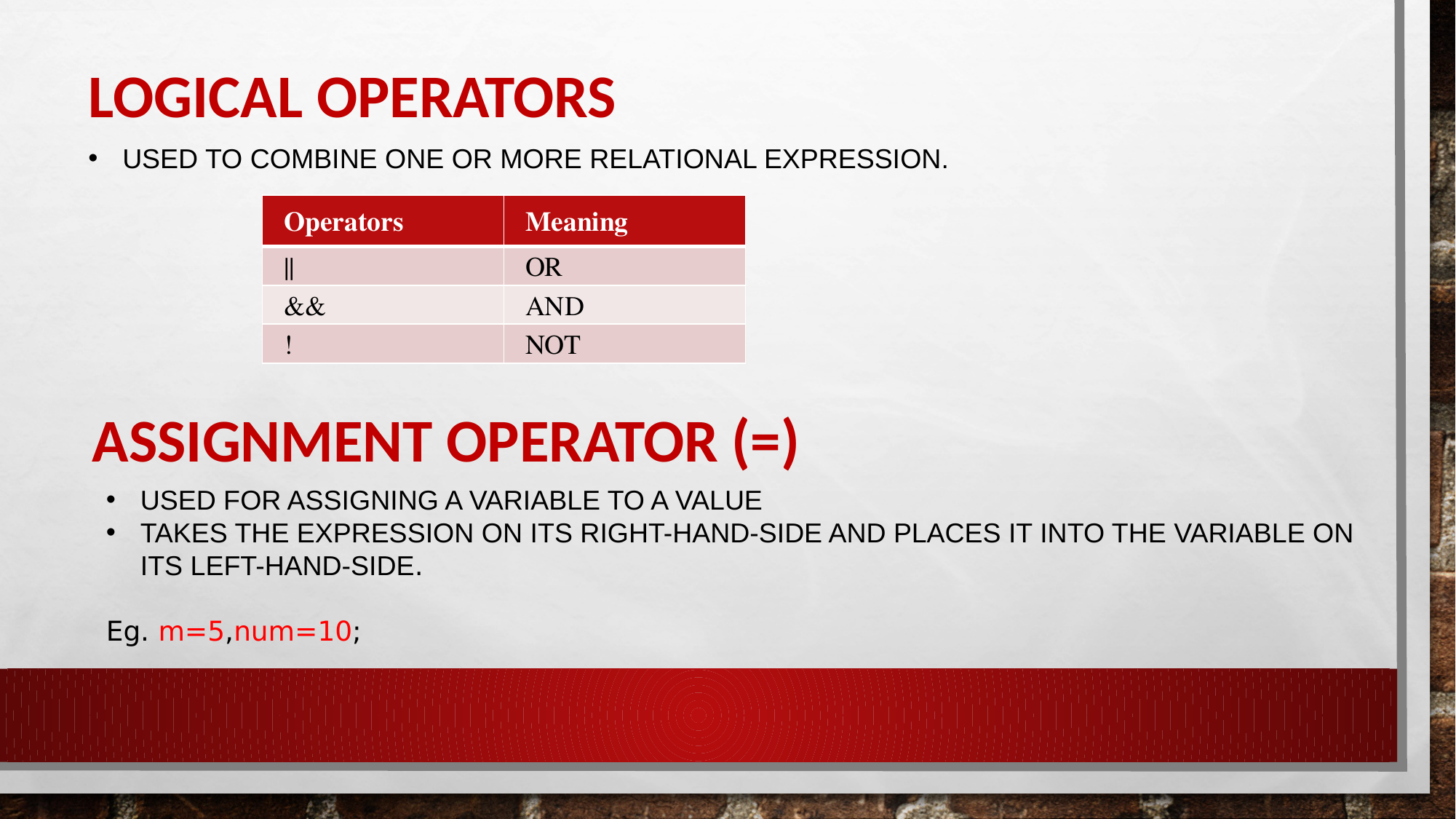

# Logical operators
USED TO COMBINE ONE OR MORE RELATIONAL EXPRESSION.
| Operators | Meaning |
| --- | --- |
| || | OR |
| && | AND |
| ! | NOT |
ASSIGNMENT OPERATOR (=)
USED FOR ASSIGNING A VARIABLE TO A VALUE
TAKES THE EXPRESSION ON ITS RIGHT-HAND-SIDE AND PLACES IT INTO THE VARIABLE ON ITS LEFT-HAND-SIDE.

Eg. m=5,num=10;